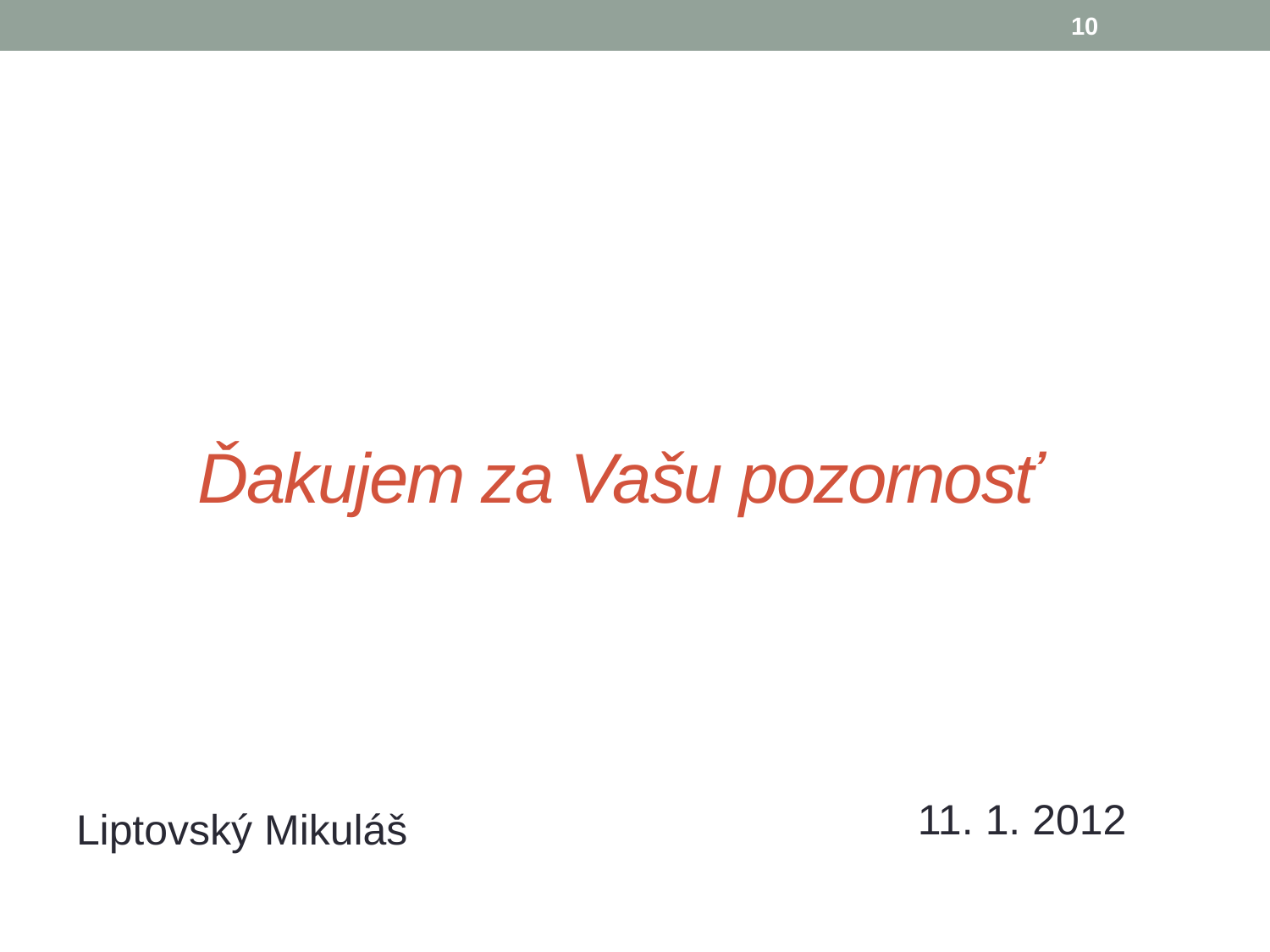

10
# Ďakujem za Vašu pozornosť
11. 1. 2012
Liptovský Mikuláš